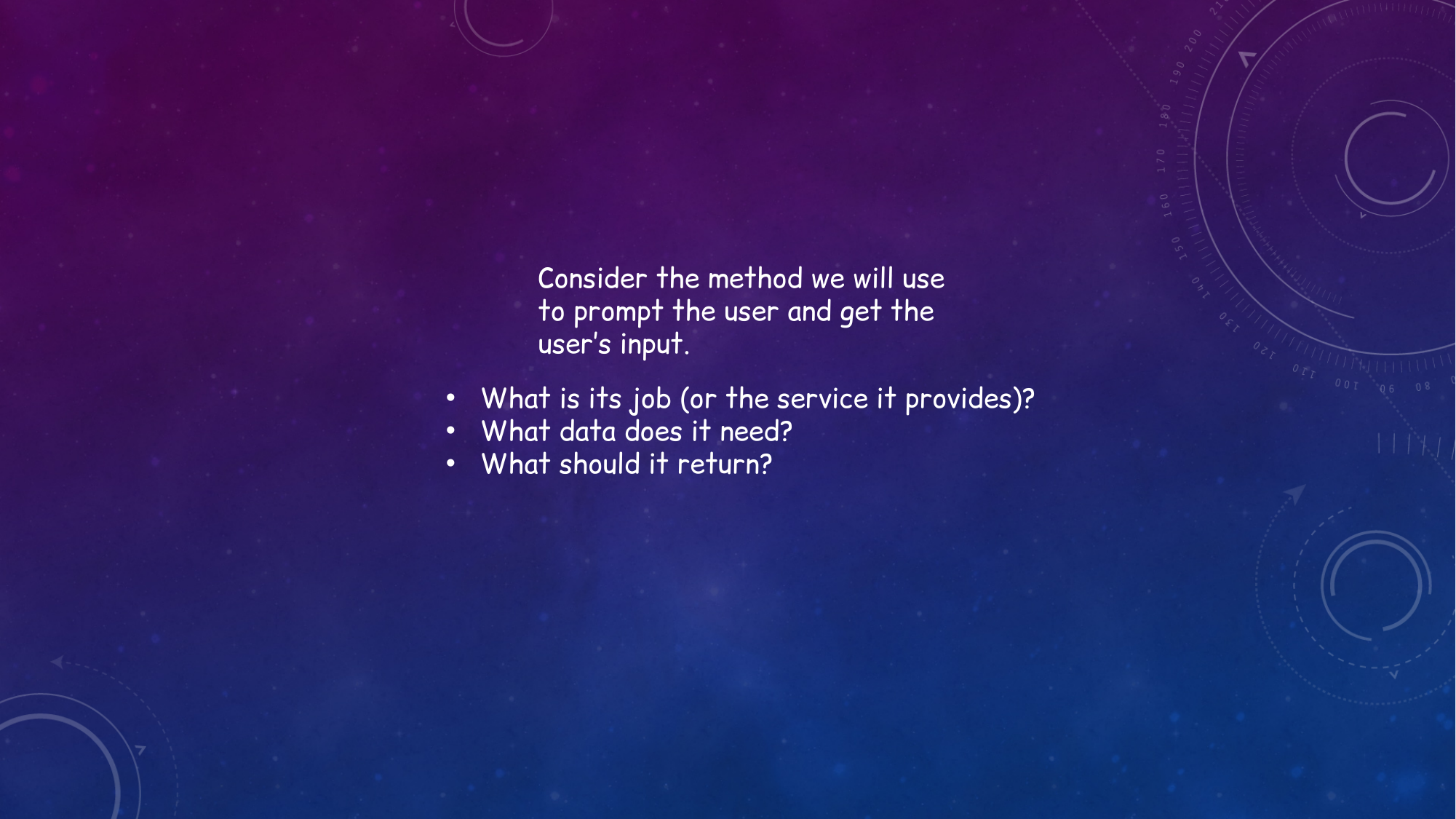

Consider the method we will use
to prompt the user and get the
user’s input.
What is its job (or the service it provides)?
What data does it need?
What should it return?